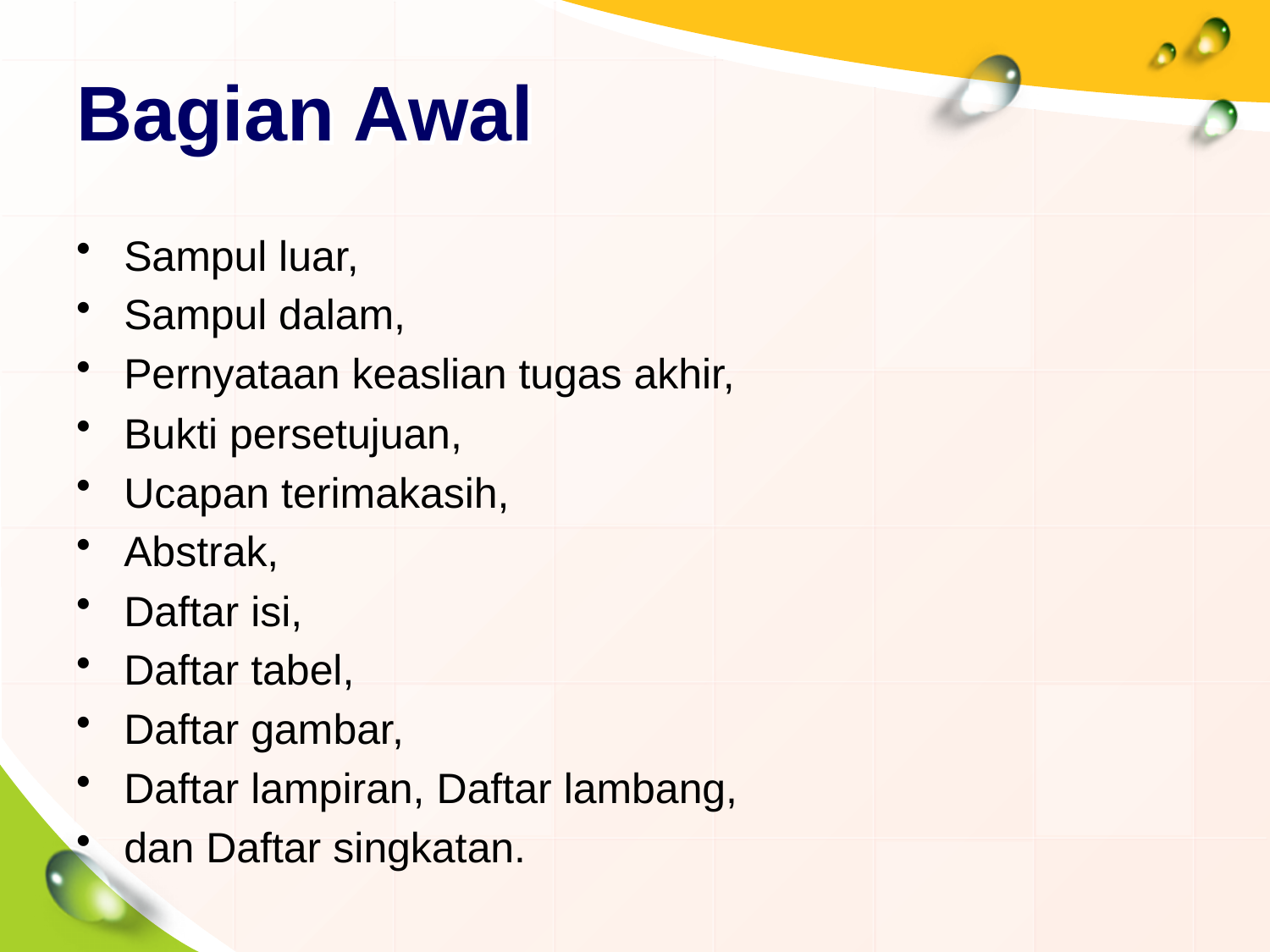

# Bagian Awal
Sampul luar,
Sampul dalam,
Pernyataan keaslian tugas akhir,
Bukti persetujuan,
Ucapan terimakasih,
Abstrak,
Daftar isi,
Daftar tabel,
Daftar gambar,
Daftar lampiran, Daftar lambang,
dan Daftar singkatan.